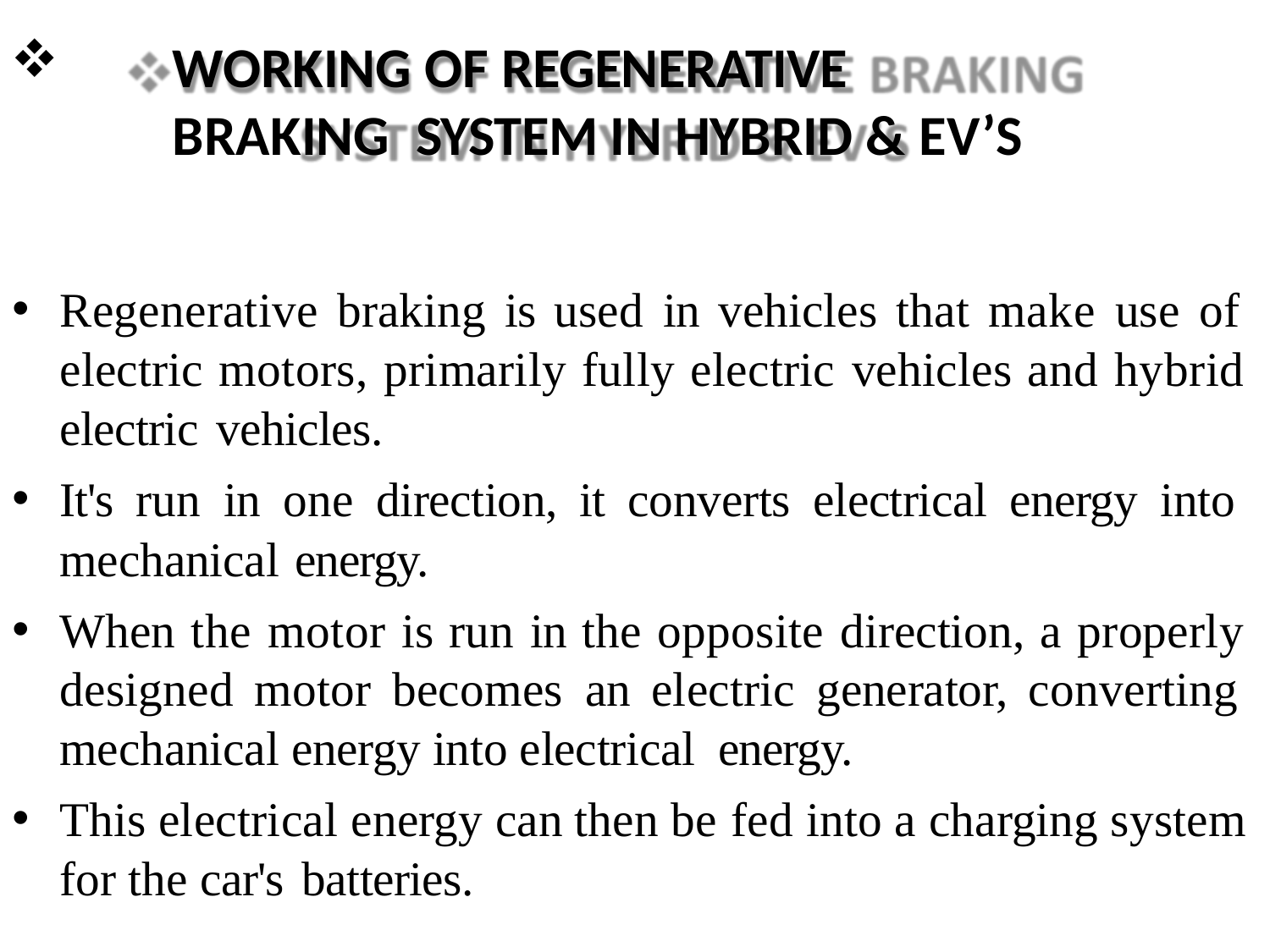

WORKING OF REGENERATIVE BRAKING  SYSTEM IN HYBRID & EV’S

Regenerative braking is used in vehicles that make use of  electric motors, primarily fully electric vehicles and hybrid  electric vehicles.
It's run in one direction, it converts electrical energy into  mechanical energy.
When the motor is run in the opposite direction, a properly  designed motor becomes an electric generator, converting  mechanical energy into electrical energy.
This electrical energy can then be fed into a charging system  for the car's batteries.